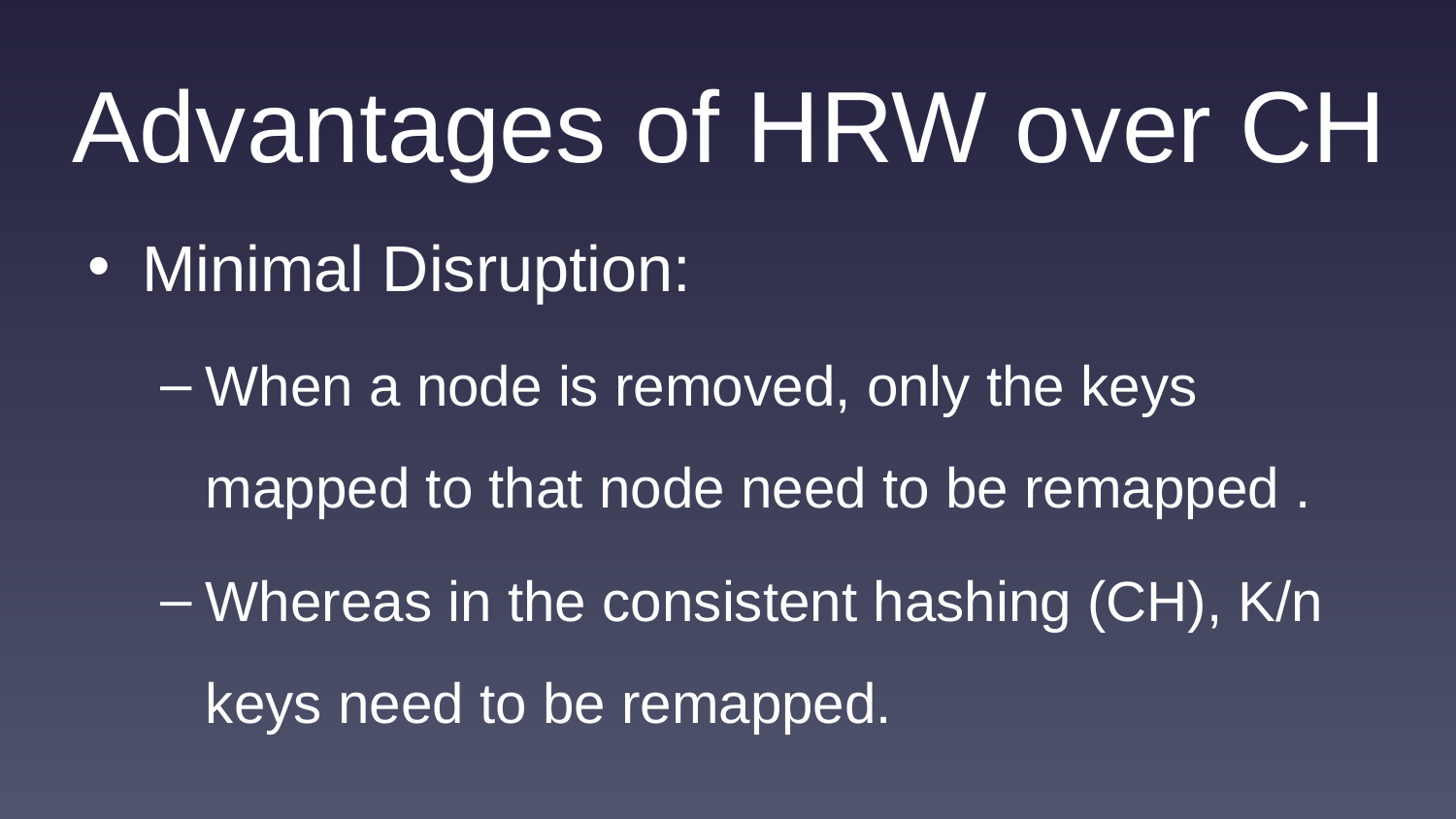

# Advantages of HRW over CH
Minimal Disruption:
When a node is removed, only the keys mapped to that node need to be remapped .
Whereas in the consistent hashing (CH), K/n keys need to be remapped.